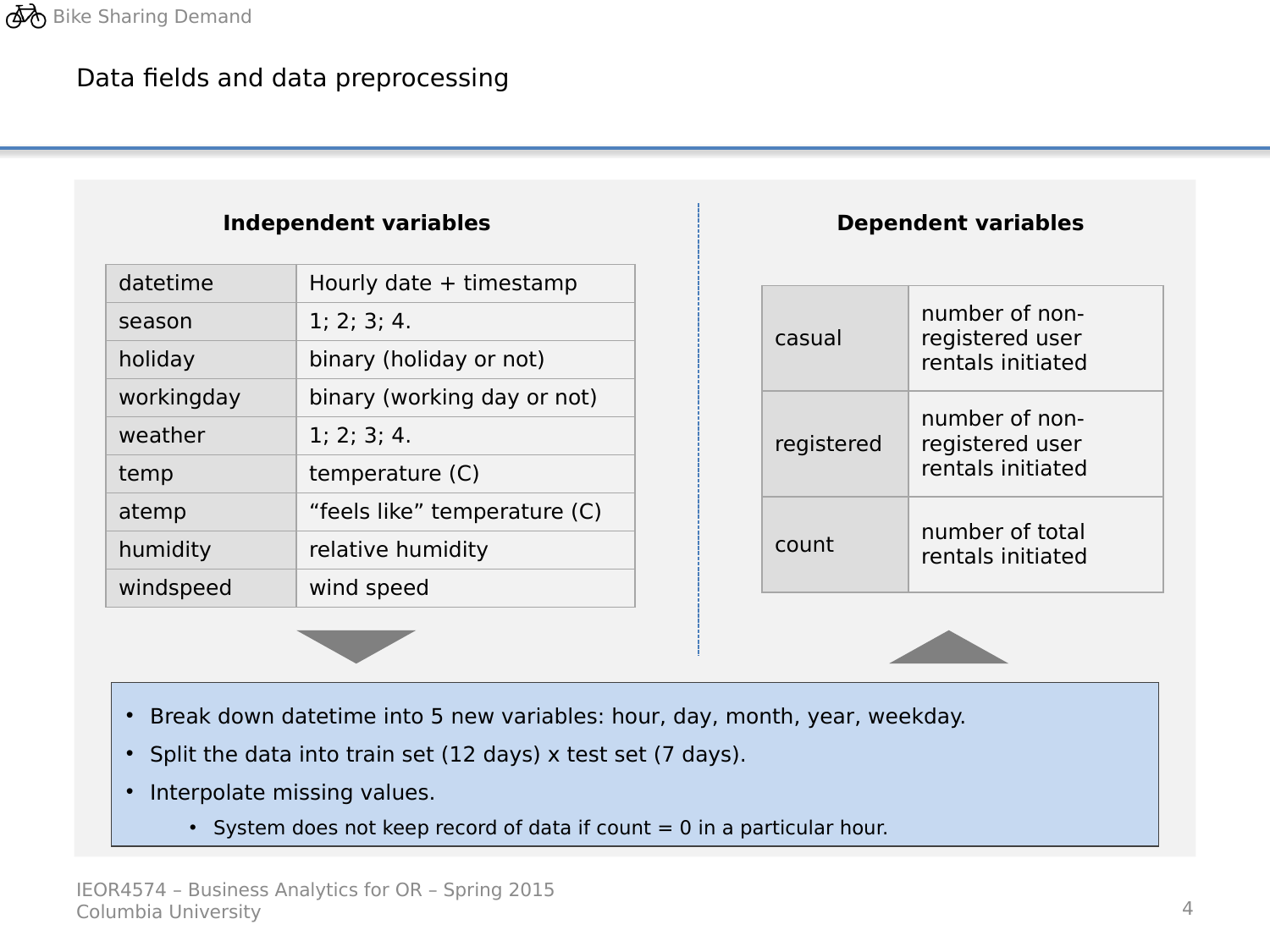

# Data fields and data preprocessing

Dependent variables
Independent variables
| datetime | Hourly date + timestamp |
| --- | --- |
| season | 1; 2; 3; 4. |
| holiday | binary (holiday or not) |
| workingday | binary (working day or not) |
| weather | 1; 2; 3; 4. |
| temp | temperature (C) |
| atemp | “feels like” temperature (C) |
| humidity | relative humidity |
| windspeed | wind speed |
| casual | number of non-registered user rentals initiated |
| --- | --- |
| registered | number of non-registered user rentals initiated |
| count | number of total rentals initiated |

Break down datetime into 5 new variables: hour, day, month, year, weekday.
Split the data into train set (12 days) x test set (7 days).
Interpolate missing values.
System does not keep record of data if count = 0 in a particular hour.
IEOR4574 – Business Analytics for OR – Spring 2015
Columbia University
4